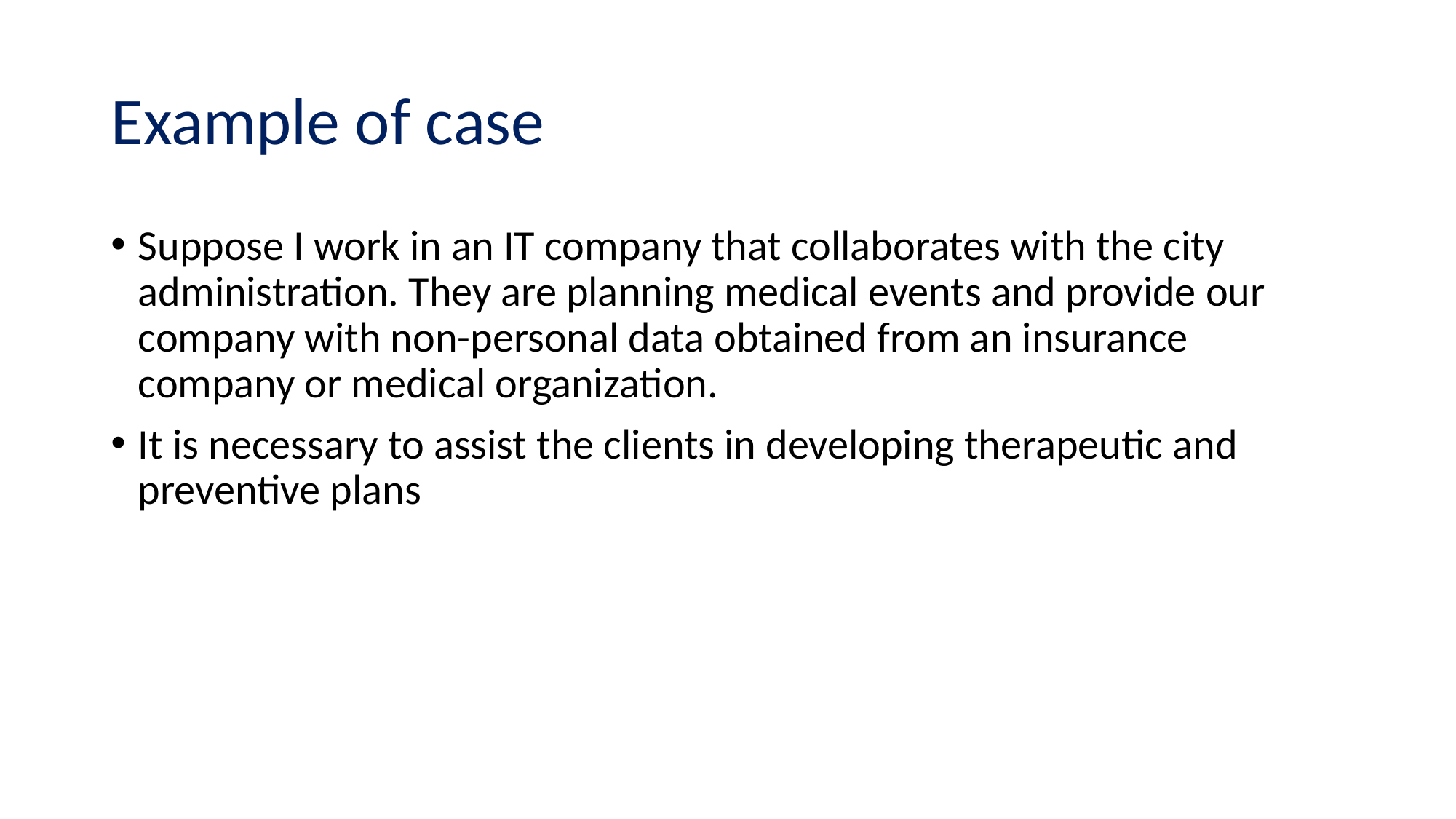

# Example of case
Suppose I work in an IT company that collaborates with the city administration. They are planning medical events and provide our company with non-personal data obtained from an insurance company or medical organization.
It is necessary to assist the clients in developing therapeutic and preventive plans